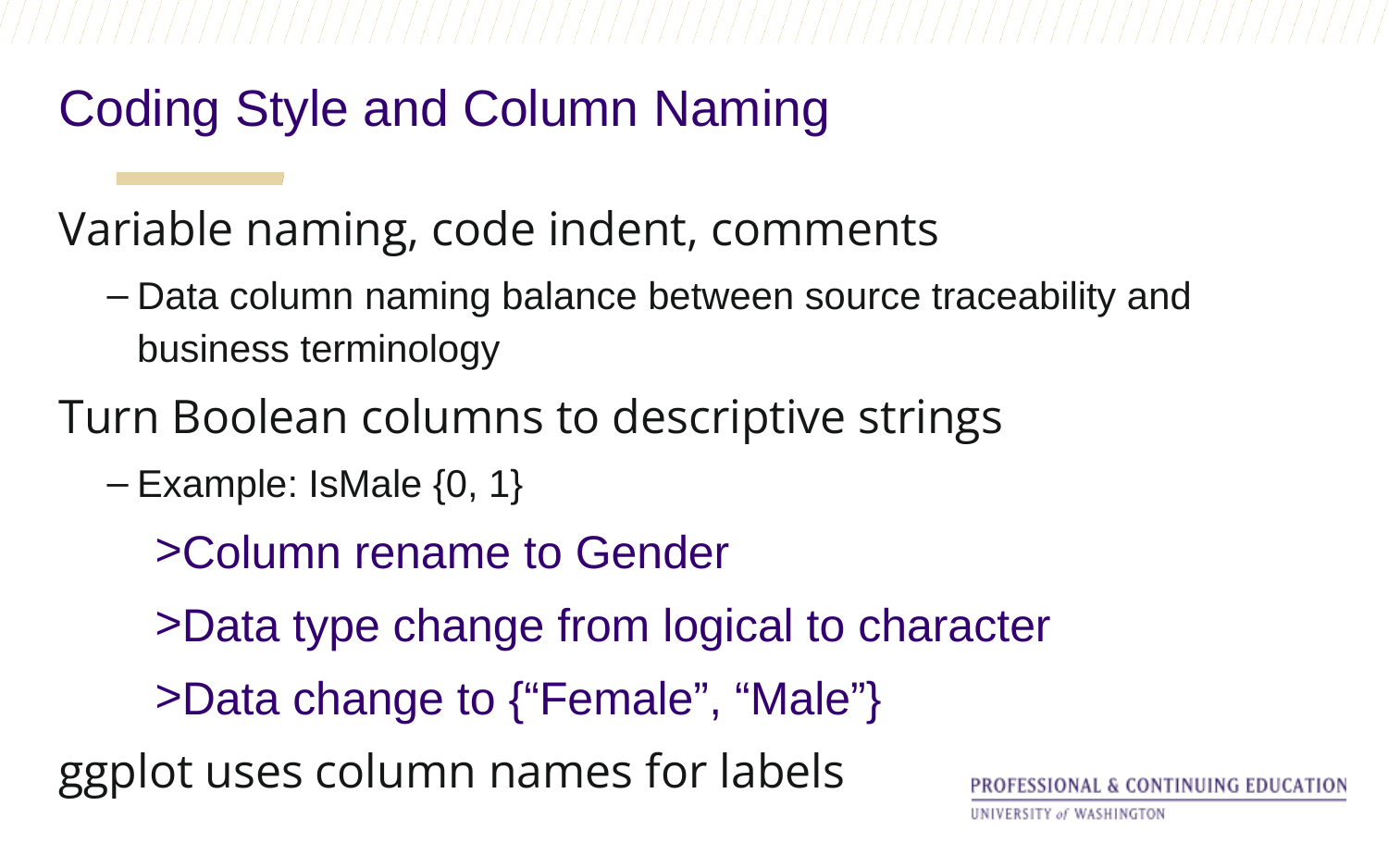

Coding Style and Column Naming
Variable naming, code indent, comments
Data column naming balance between source traceability and business terminology
Turn Boolean columns to descriptive strings
Example: IsMale {0, 1}
Column rename to Gender
Data type change from logical to character
Data change to {“Female”, “Male”}
ggplot uses column names for labels